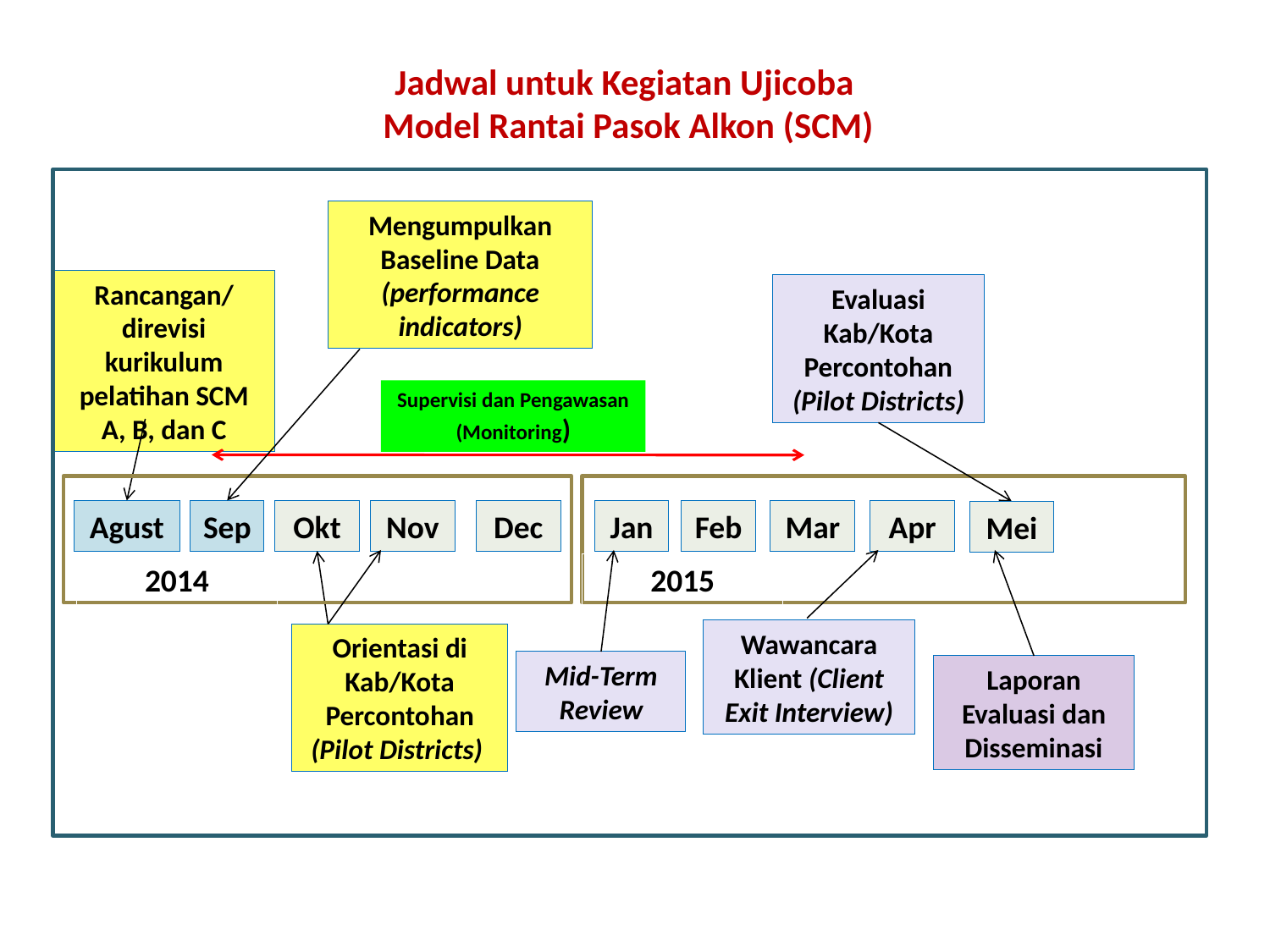

# Jadwal untuk Kegiatan Ujicoba Model Rantai Pasok Alkon (SCM)

Mengumpulkan Baseline Data (performance indicators)
Rancangan/direvisi kurikulum pelatihan SCM A, B, dan C
Evaluasi Kab/Kota Percontohan (Pilot Districts)
Supervisi dan Pengawasan (Monitoring)

Agust
Sep
Okt
Nov
Dec
Jan
Feb
Mar
Apr
Mei
2014
2015
Wawancara Klient (Client Exit Interview)
Orientasi di Kab/Kota Percontohan (Pilot Districts)
Mid-Term Review
Laporan Evaluasi dan Disseminasi